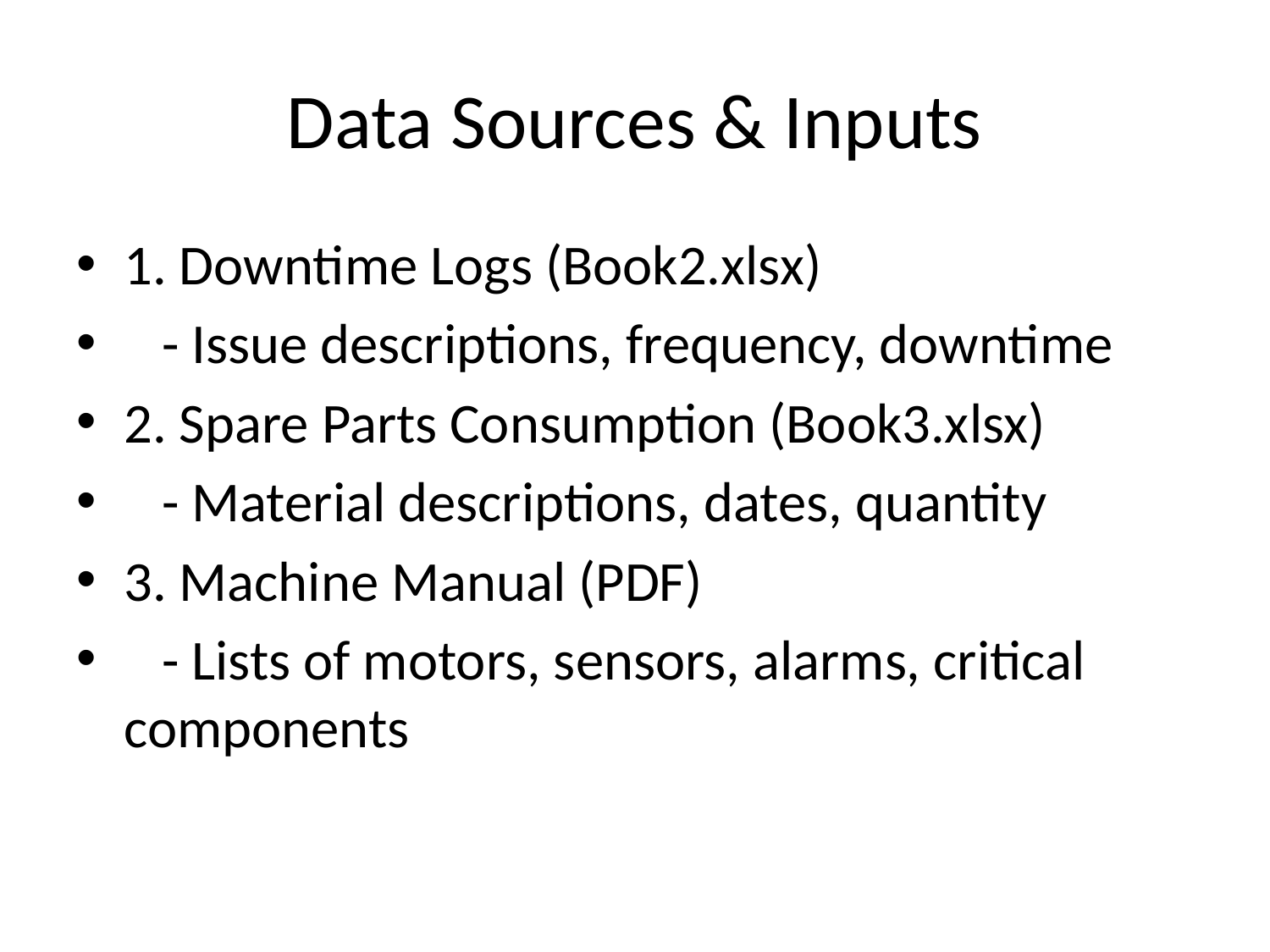

# Data Sources & Inputs
1. Downtime Logs (Book2.xlsx)
   - Issue descriptions, frequency, downtime
2. Spare Parts Consumption (Book3.xlsx)
   - Material descriptions, dates, quantity
3. Machine Manual (PDF)
   - Lists of motors, sensors, alarms, critical components